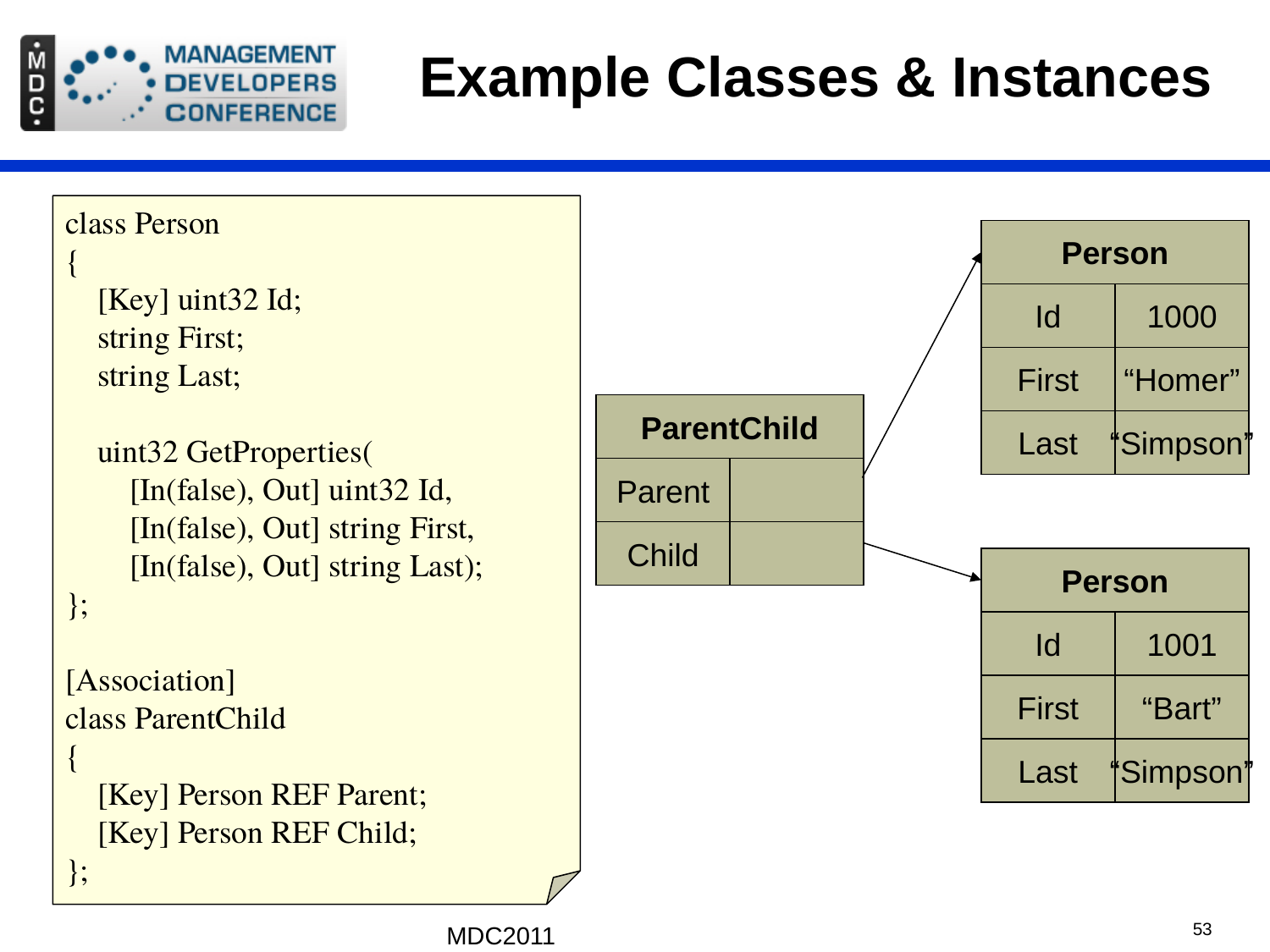

# Example Classes & Instances
class Person
{
    [Key] uint32 Id;
    string First;
    string Last;

    uint32 GetProperties(
        [In(false), Out] uint32 Id,
        [In(false), Out] string First,
        [In(false), Out] string Last);
};

[Association]
class ParentChild
{
    [Key] Person REF Parent;
    [Key] Person REF Child;
};
Person

Id
1000
First
“Homer”
ParentChild
Last
“Simpson”
Parent

Child

Person
Id
1001
First
“Bart”
Last
“Simpson”
MDC2011
53